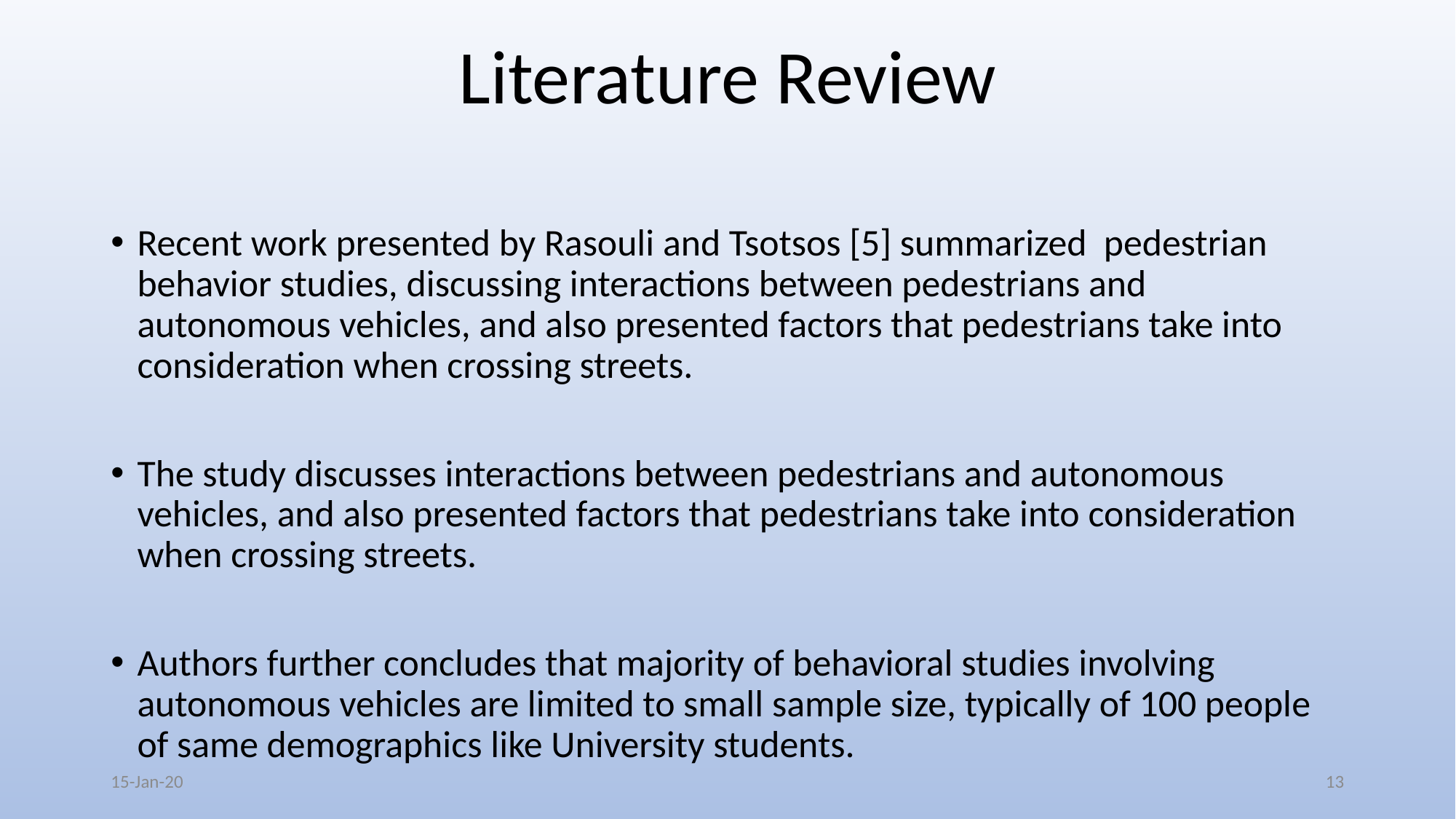

# Literature Review
Recent work presented by Rasouli and Tsotsos [5] summarized  pedestrian behavior studies, discussing interactions between pedestrians and autonomous vehicles, and also presented factors that pedestrians take into consideration when crossing streets.

The study discusses interactions between pedestrians and autonomous vehicles, and also presented factors that pedestrians take into consideration when crossing streets.

Authors further concludes that majority of behavioral studies involving autonomous vehicles are limited to small sample size, typically of 100 people of same demographics like University students.
15-Jan-20
13